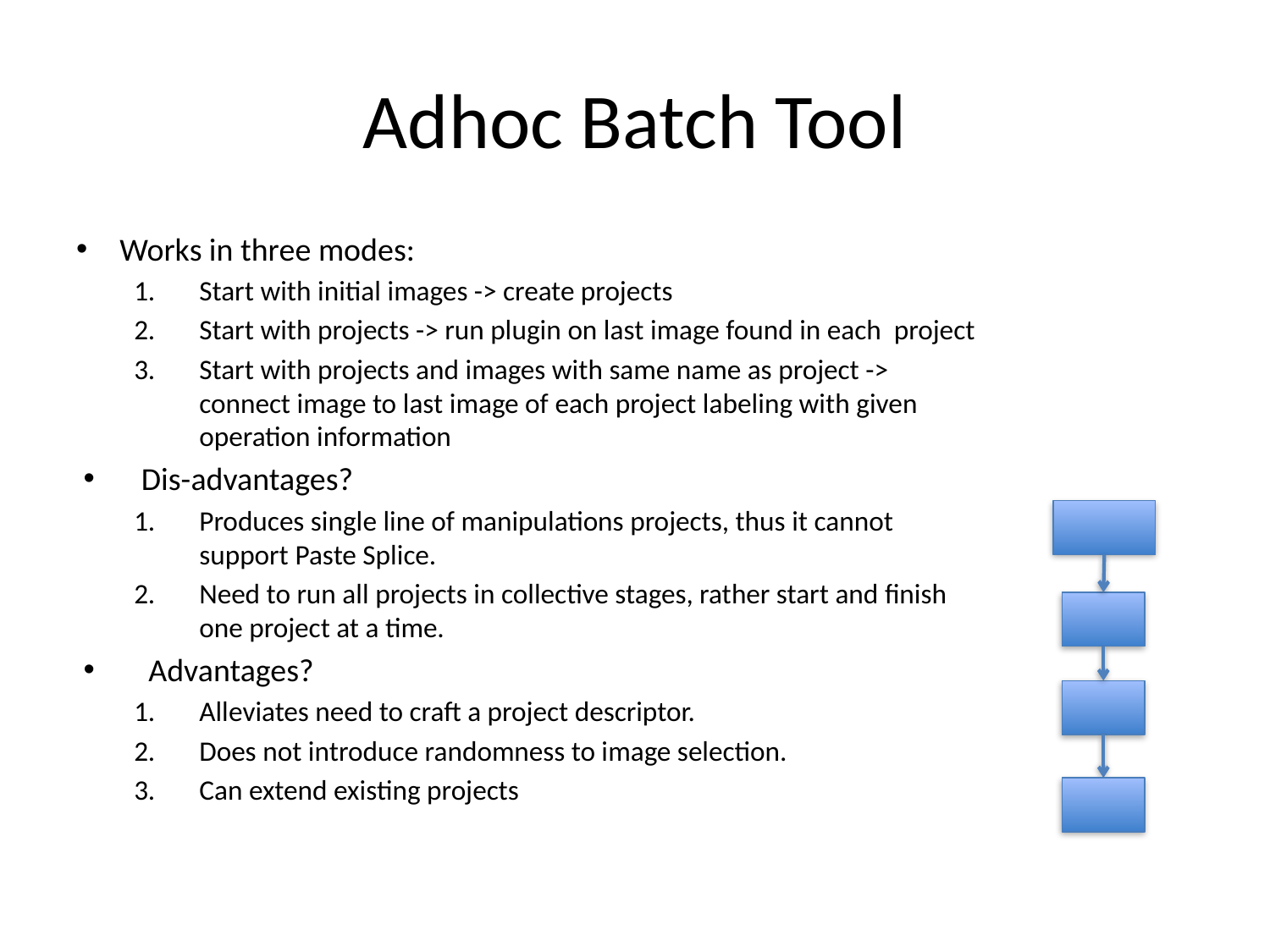

# Adhoc Batch Tool
Works in three modes:
Start with initial images -> create projects
Start with projects -> run plugin on last image found in each  project
Start with projects and images with same name as project ->  connect image to last image of each project labeling with given operation information
Dis-advantages?
Produces single line of manipulations projects, thus it cannot support Paste Splice.
Need to run all projects in collective stages, rather start and finish one project at a time.
Advantages?
Alleviates need to craft a project descriptor.
Does not introduce randomness to image selection.
Can extend existing projects